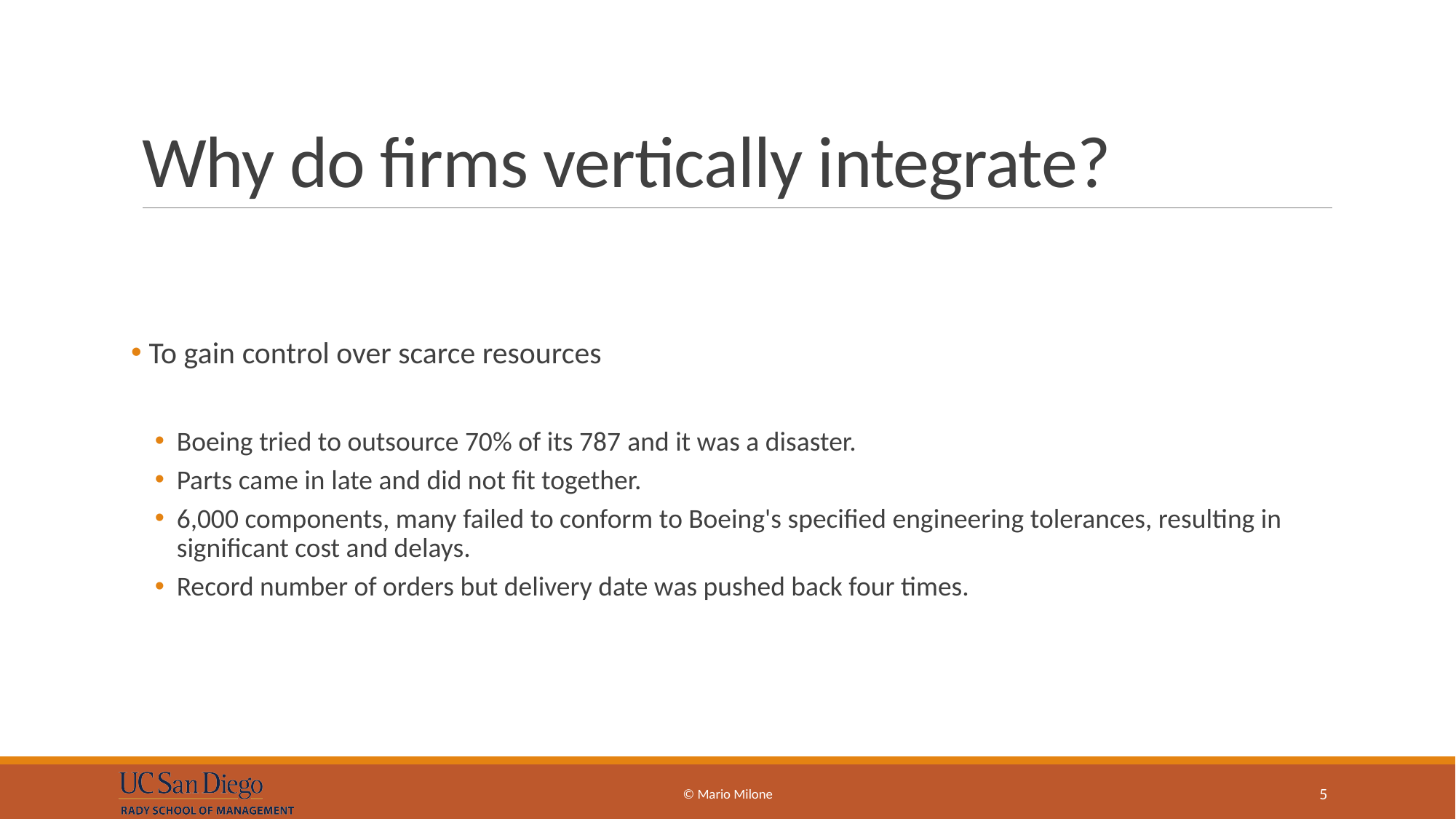

# Why do firms vertically integrate?

 To gain control over scarce resources

Boeing tried to outsource 70% of its 787 and it was a disaster.
Parts came in late and did not fit together.
6,000 components, many failed to conform to Boeing's specified engineering tolerances, resulting in significant cost and delays.
Record number of orders but delivery date was pushed back four times.
© Mario Milone
5